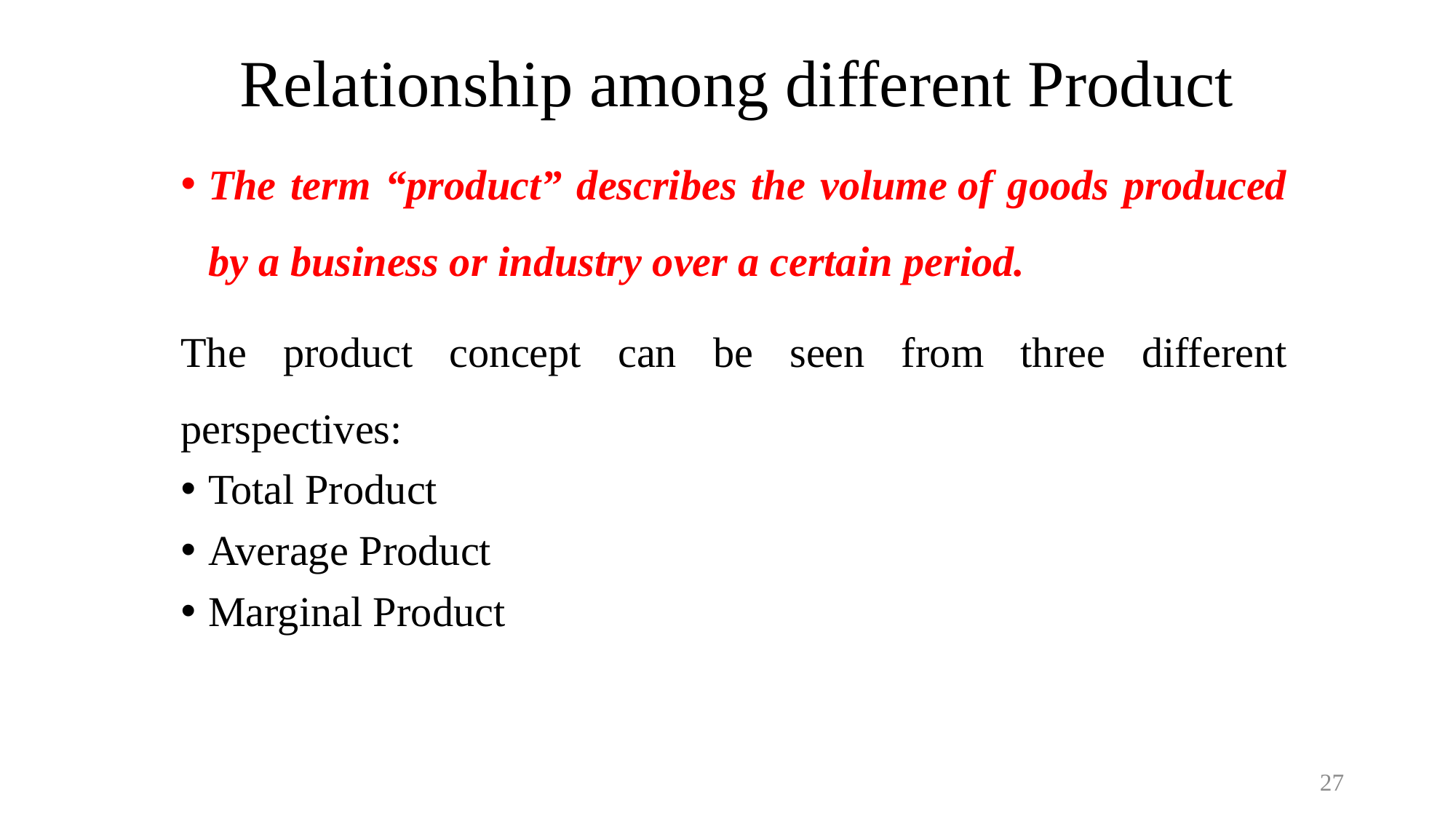

# Relationship among different Product
The term “product” describes the volume of goods produced by a business or industry over a certain period.
The product concept can be seen from three different perspectives:
Total Product
Average Product
Marginal Product
27